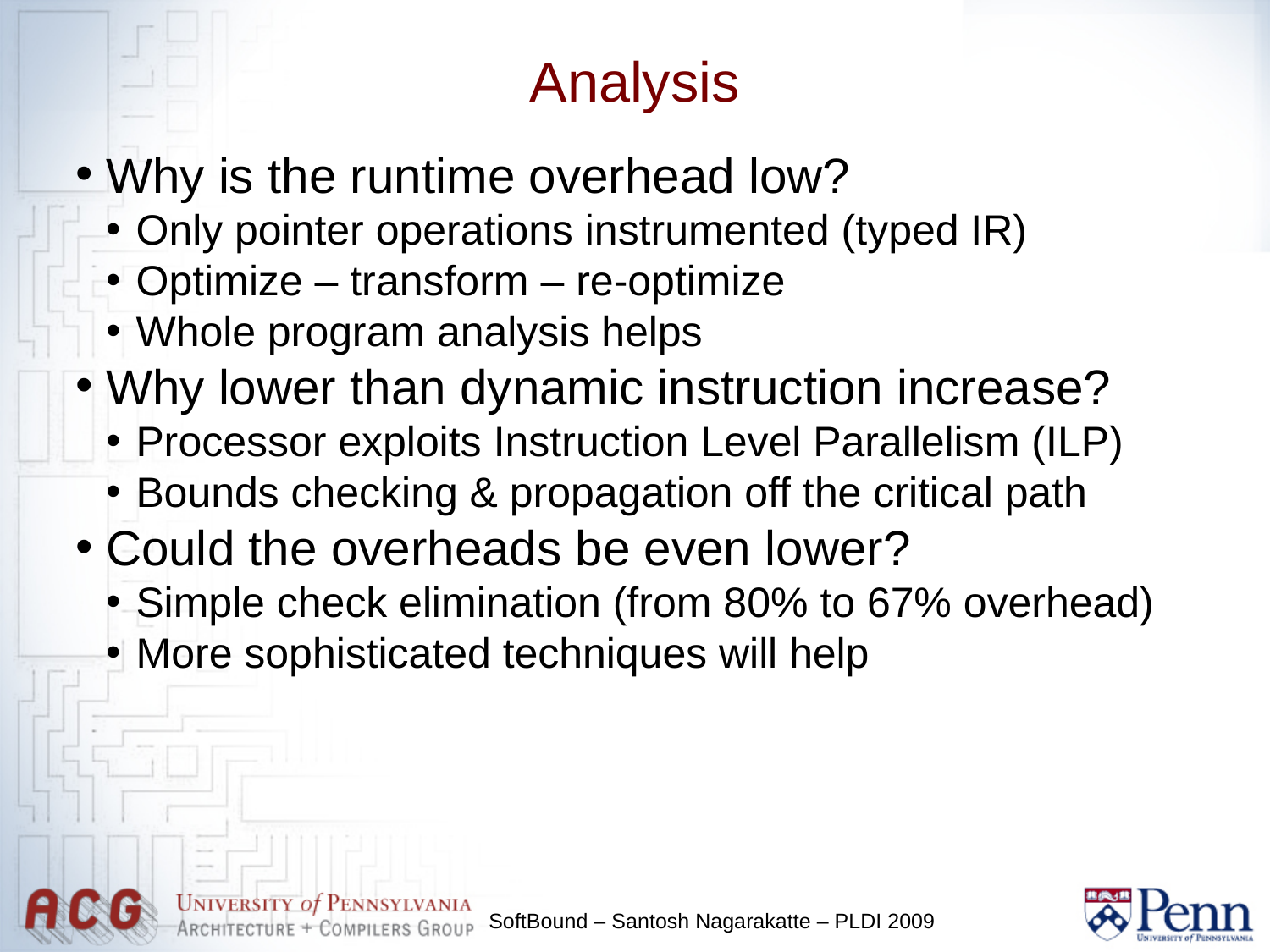

Analysis
Why is the runtime overhead low?
Only pointer operations instrumented (typed IR)
Optimize – transform – re-optimize
Whole program analysis helps
Why lower than dynamic instruction increase?
Processor exploits Instruction Level Parallelism (ILP)
Bounds checking & propagation off the critical path
Could the overheads be even lower?
Simple check elimination (from 80% to 67% overhead)
More sophisticated techniques will help
SoftBound – Santosh Nagarakatte – PLDI 2009